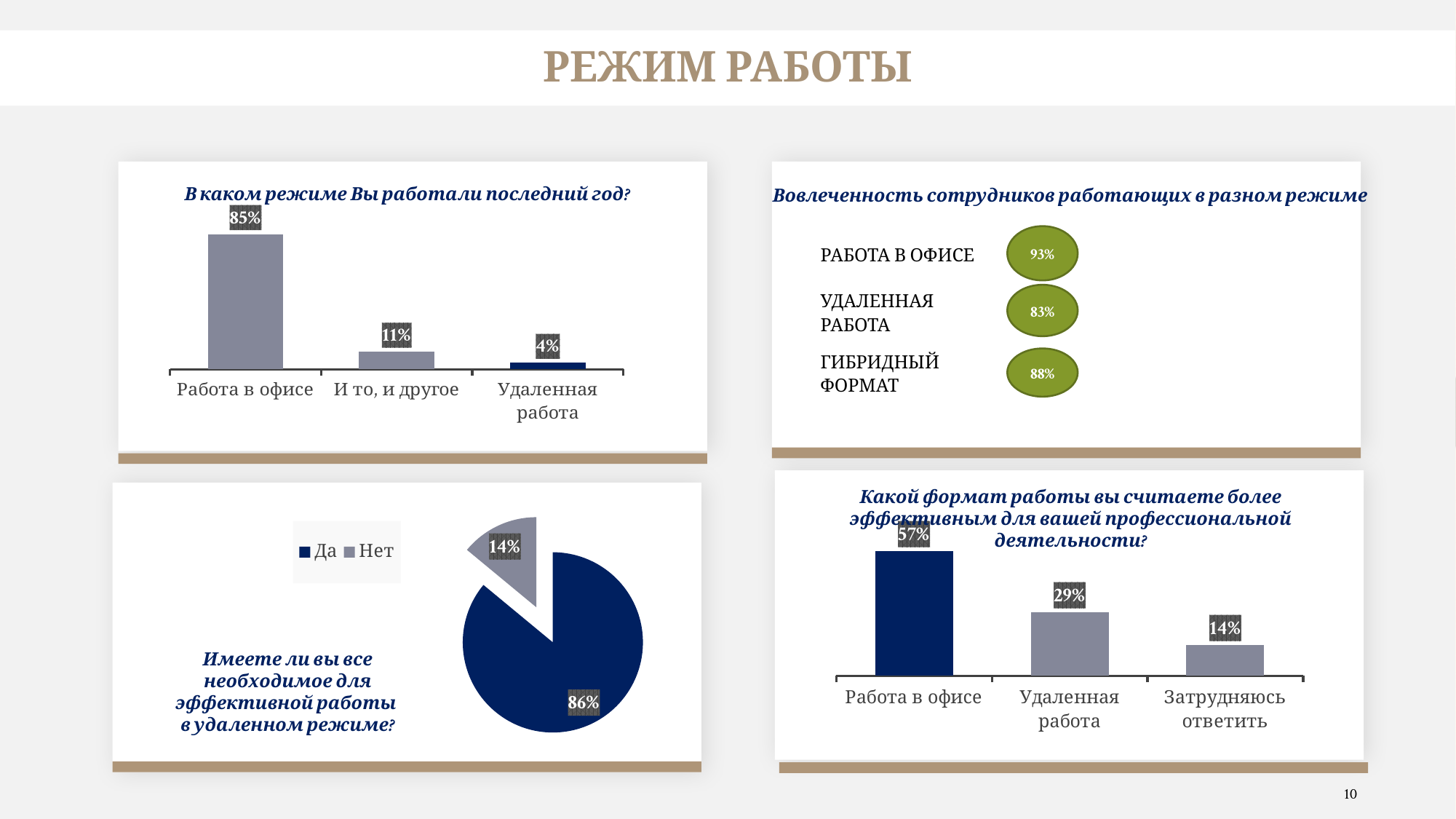

РЕЖИМ РАБОТЫ

В каком режиме Вы работали последний год?
Вовлеченность сотрудников работающих в разном режиме

### Chart

| Category | Series 1 |
|---|---|
| Работа в офисе | 85.0 |
| И то, и другое | 11.0 |
| Удаленная работа | 4.0 |
93%
| РАБОТА В ОФИСЕ |
| --- |
| УДАЛЕННАЯ РАБОТА |
| ГИБРИДНЫЙ ФОРМАТ |
83%
88%

### Chart

| Category | Series 1 |
|---|---|
| Да | 86.0 |
| Нет | 14.0 |

Какой формат работы вы считаете более эффективным для вашей профессиональной деятельности?

### Chart

| Category | Series 1 |
|---|---|
| Работа в офисе | 57.0 |
| Удаленная работа | 29.0 |
| Затрудняюсь ответить | 14.0 |
Имеете ли вы все необходимое для эффективной работы
в удаленном режиме?

10